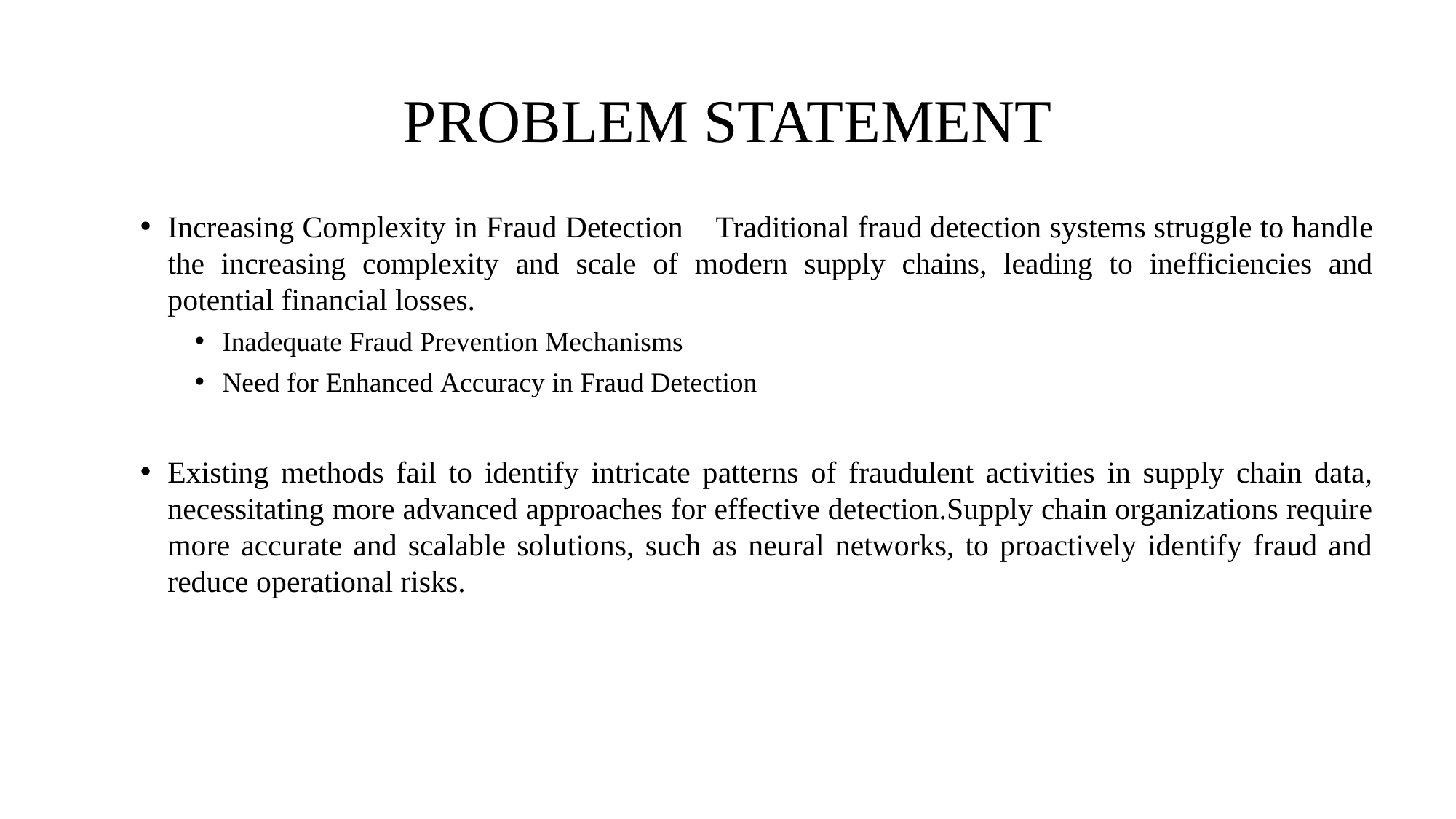

# PROBLEM STATEMENT
Increasing Complexity in Fraud Detection	Traditional fraud detection systems struggle to handle the increasing complexity and scale of modern supply chains, leading to inefficiencies and potential financial losses.
Inadequate Fraud Prevention Mechanisms
Need for Enhanced Accuracy in Fraud Detection

Existing methods fail to identify intricate patterns of fraudulent activities in supply chain data, necessitating more advanced approaches for effective detection.Supply chain organizations require more accurate and scalable solutions, such as neural networks, to proactively identify fraud and reduce operational risks.